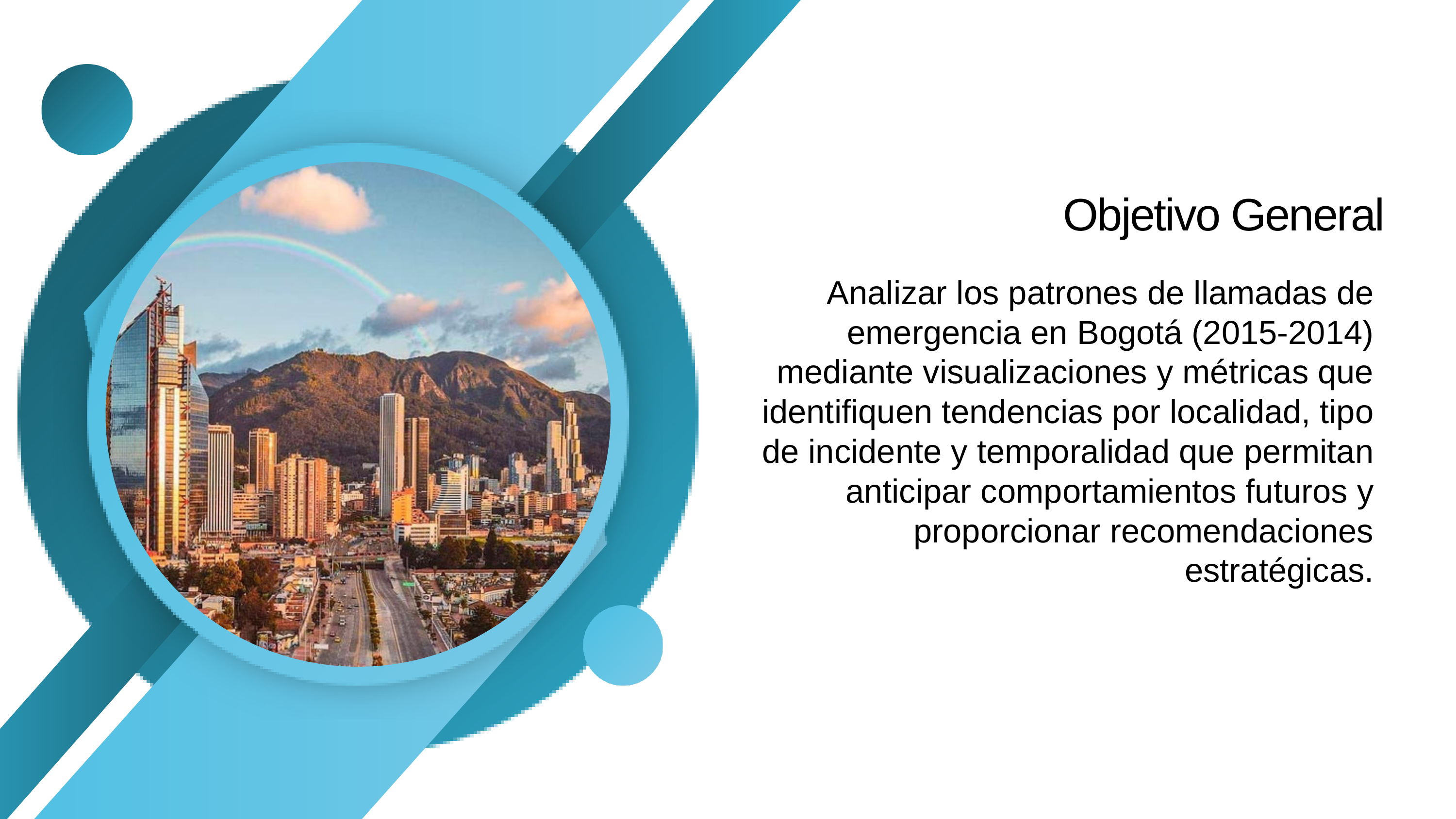

Objetivo General
Analizar los patrones de llamadas de emergencia en Bogotá (2015-2014) mediante visualizaciones y métricas que identifiquen tendencias por localidad, tipo de incidente y temporalidad que permitan anticipar comportamientos futuros y proporcionar recomendaciones estratégicas.